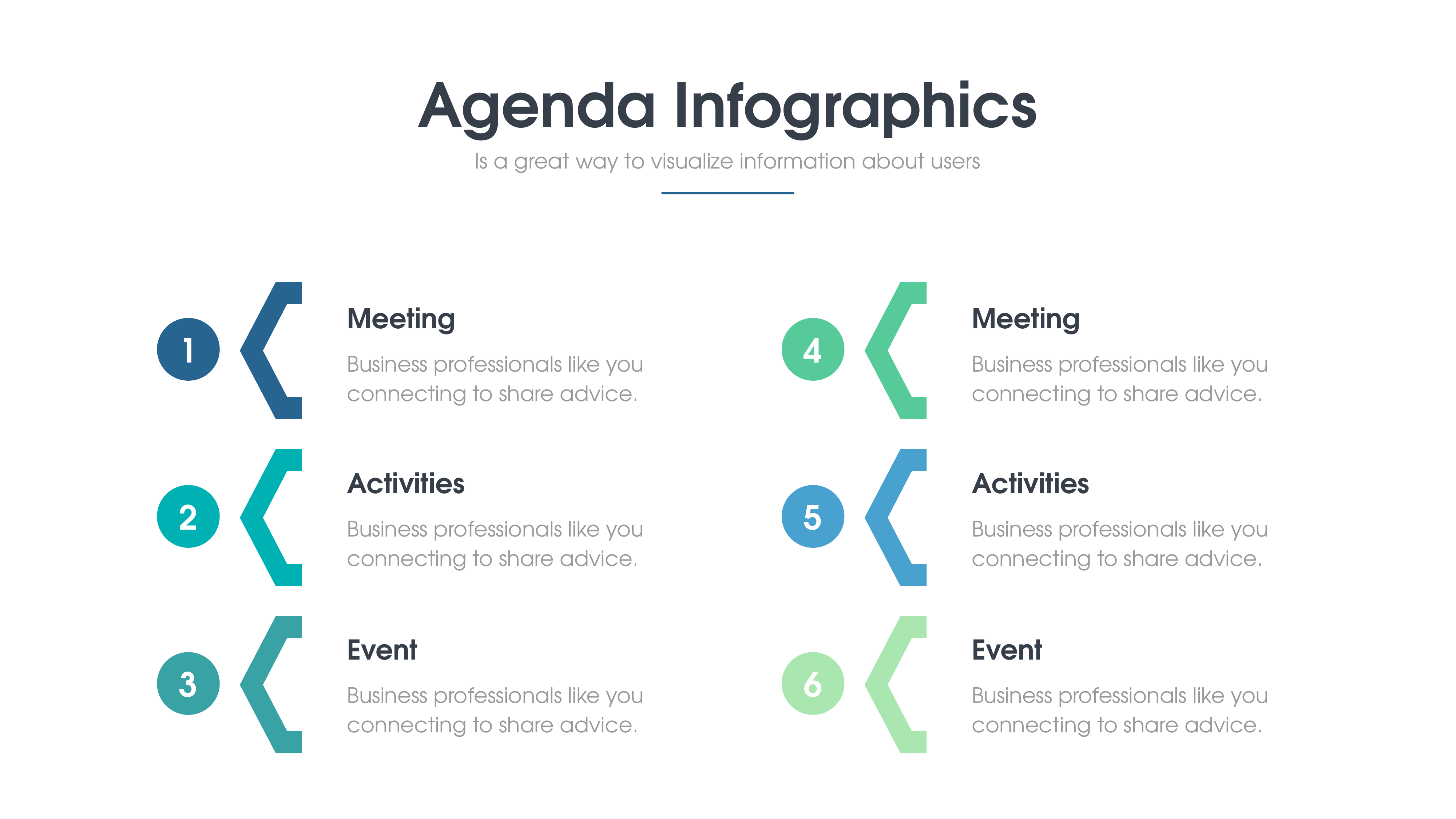

Agenda Infographics
Is a great way to visualize information about users

Meeting
Meeting
1
4

Business professionals like you connecting to share advice.
Business professionals like you connecting to share advice.
Activities
Activities
2
5

Business professionals like you connecting to share advice.
Business professionals like you connecting to share advice.
Event
Event
3
6

Business professionals like you connecting to share advice.
Business professionals like you connecting to share advice.